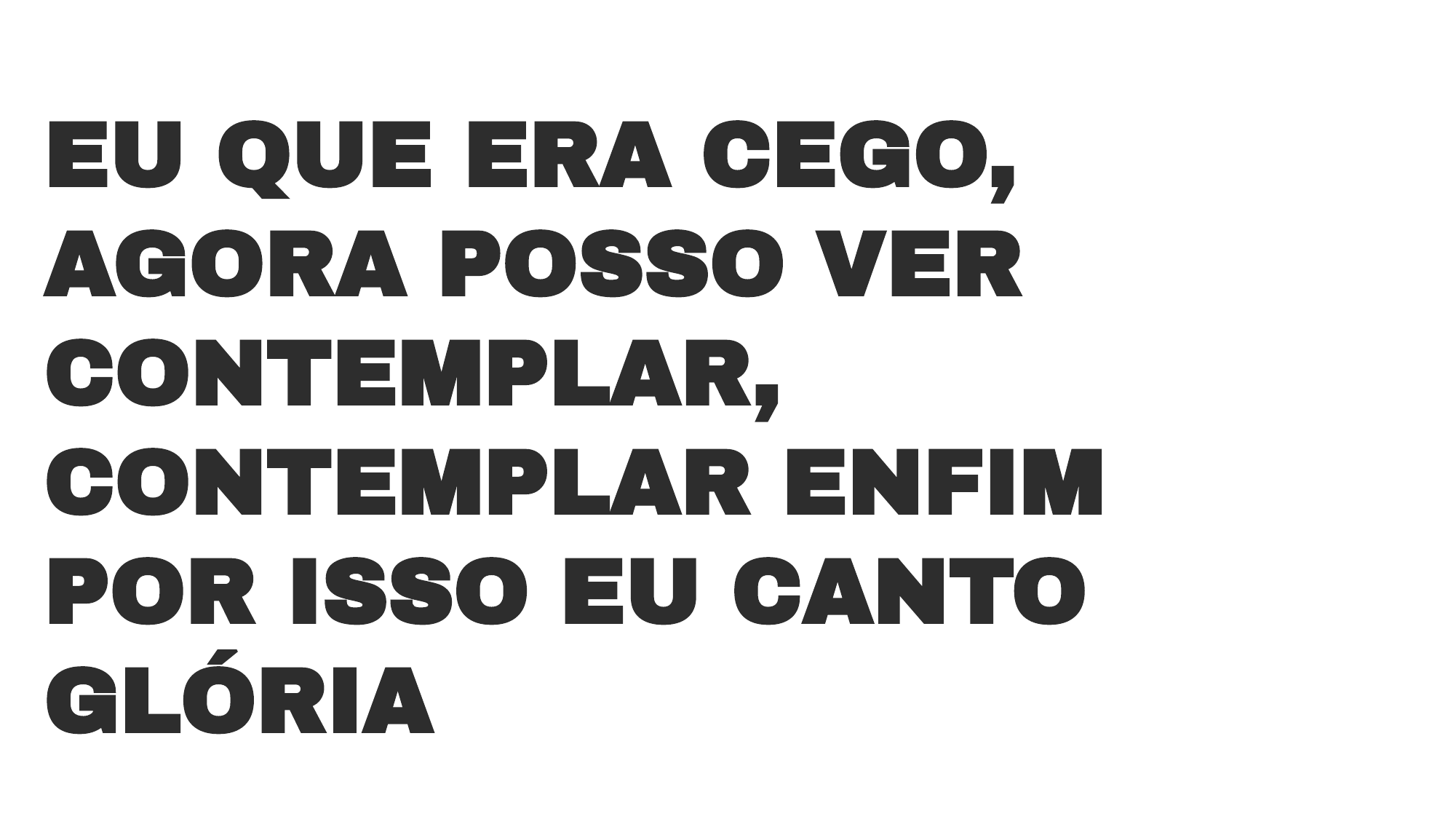

EU QUE ERA CEGO, AGORA POSSO VER
CONTEMPLAR, CONTEMPLAR ENFIM
POR ISSO EU CANTO GLÓRIA